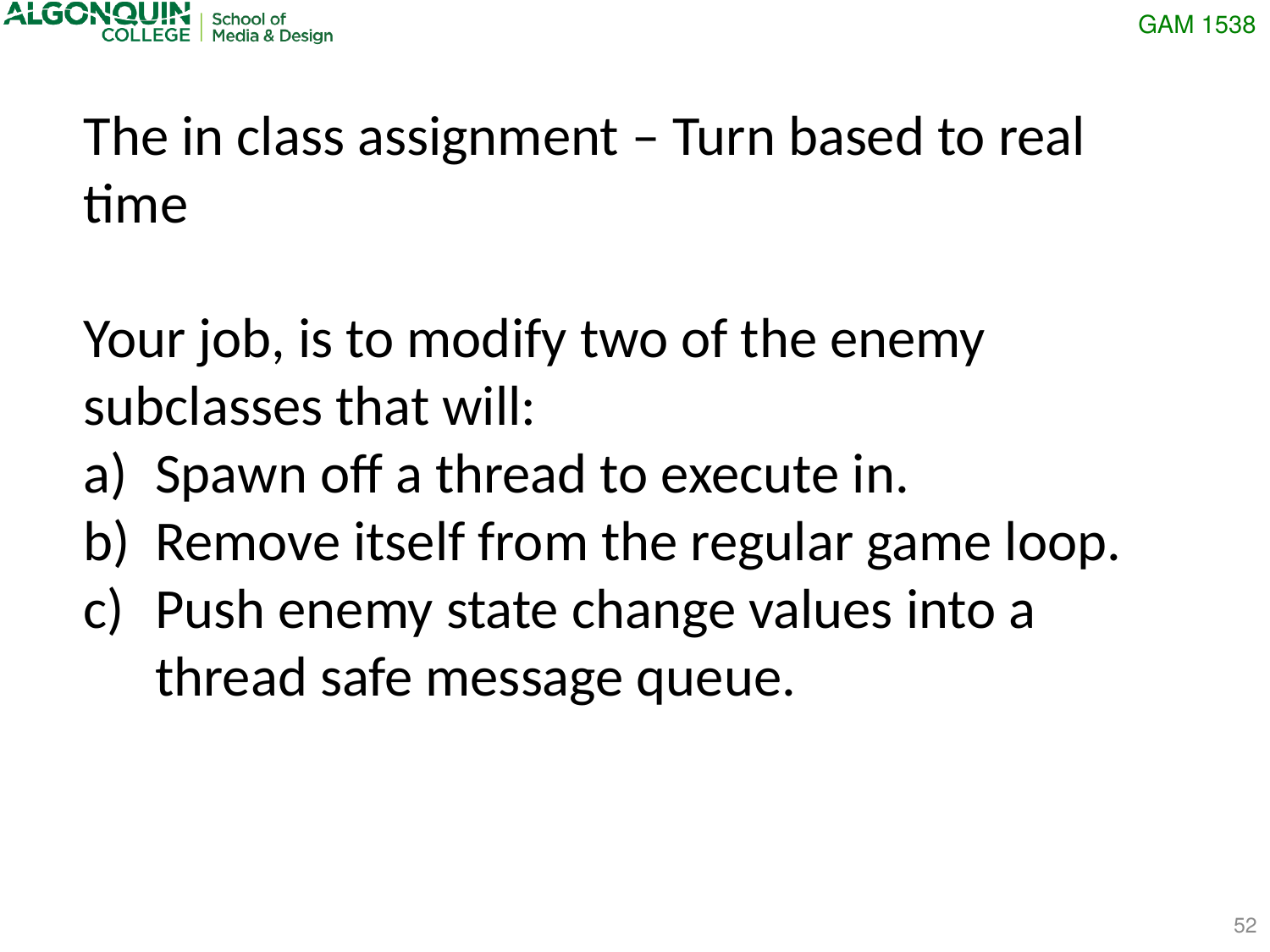

The in class assignment – Turn based to real time

Your job, is to modify two of the enemy subclasses that will:
Spawn off a thread to execute in.
Remove itself from the regular game loop.
Push enemy state change values into a thread safe message queue.
52